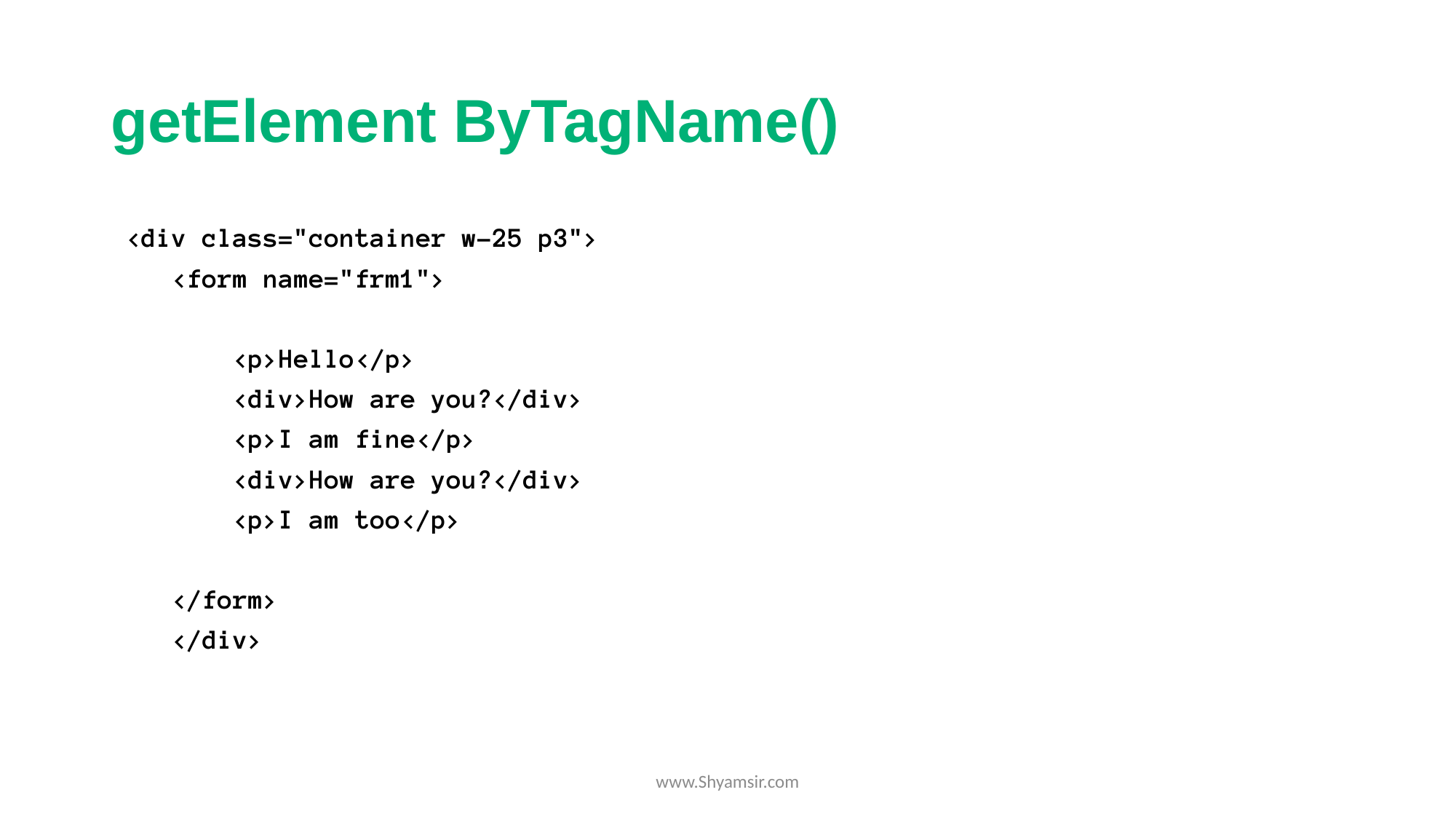

# getElement ByTagName()
 <div class="container w-25 p3">
    <form name="frm1">

        <p>Hello</p>
        <div>How are you?</div>
        <p>I am fine</p>
        <div>How are you?</div>
        <p>I am too</p>

    </form>
    </div>

www.Shyamsir.com